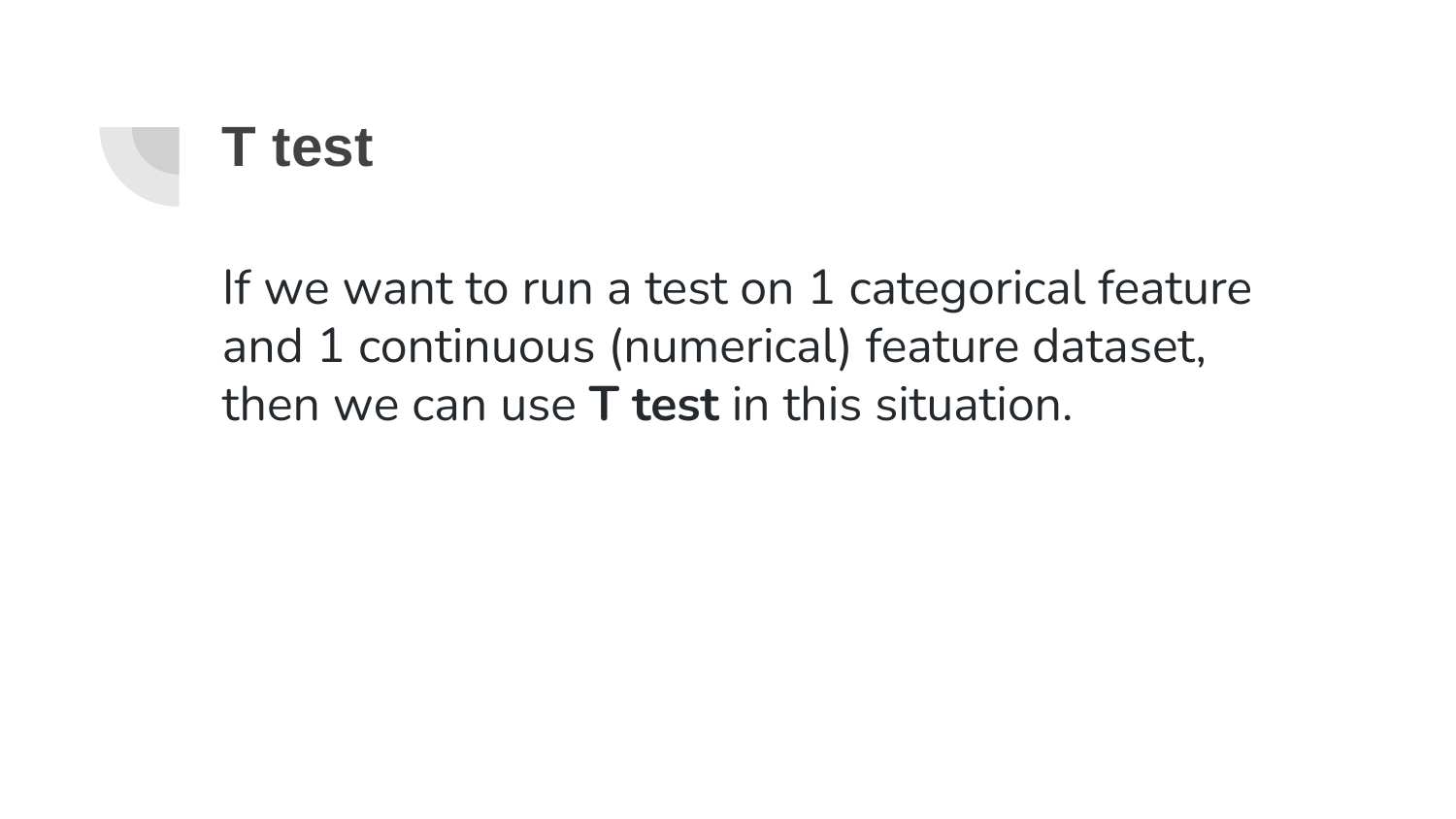

# T test
If we want to run a test on 1 categorical feature and 1 continuous (numerical) feature dataset, then we can use T test in this situation.